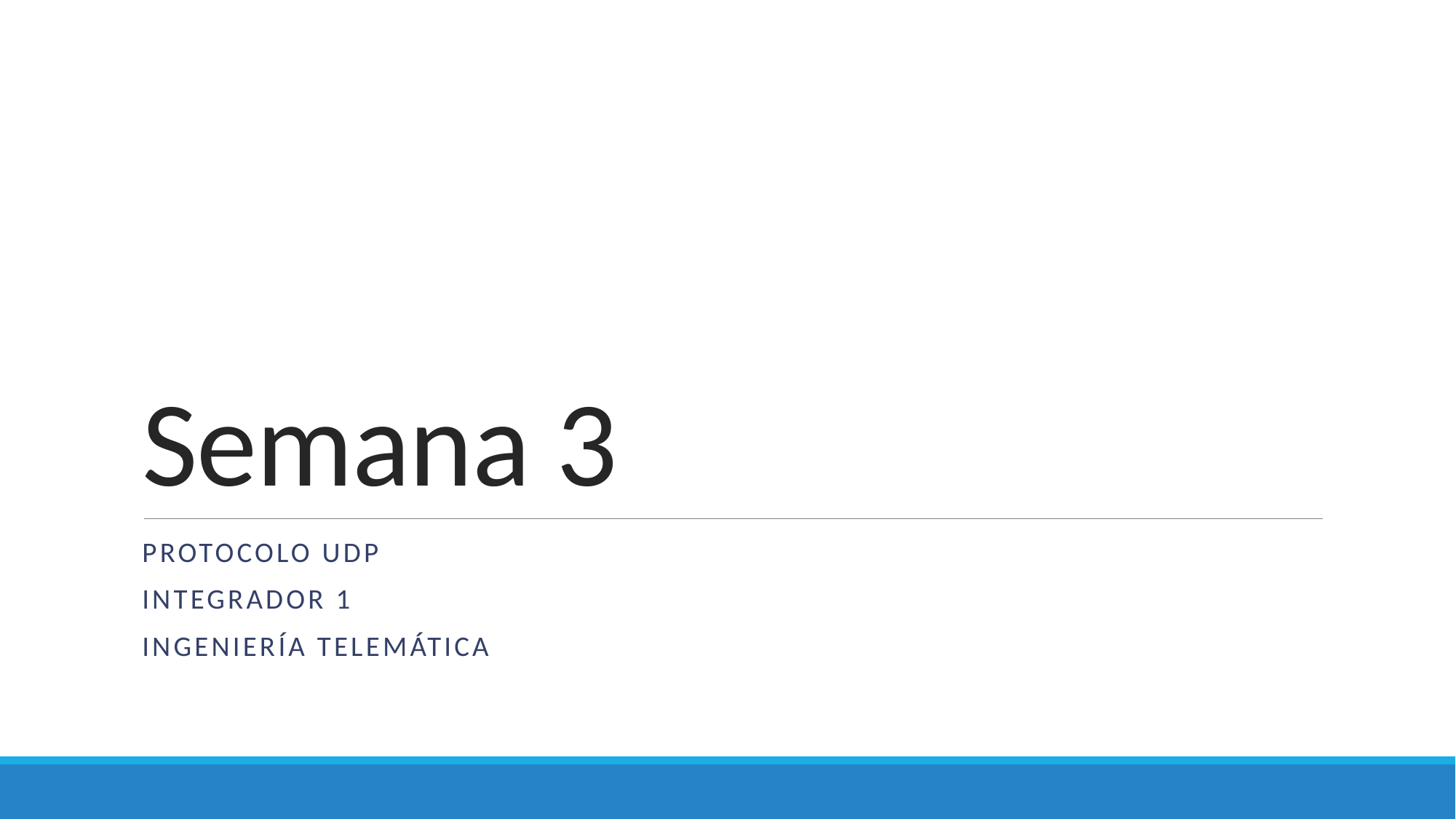

# Semana 3
Protocolo UDP
Integrador 1
INGENIERÍA TELEMÁTICA